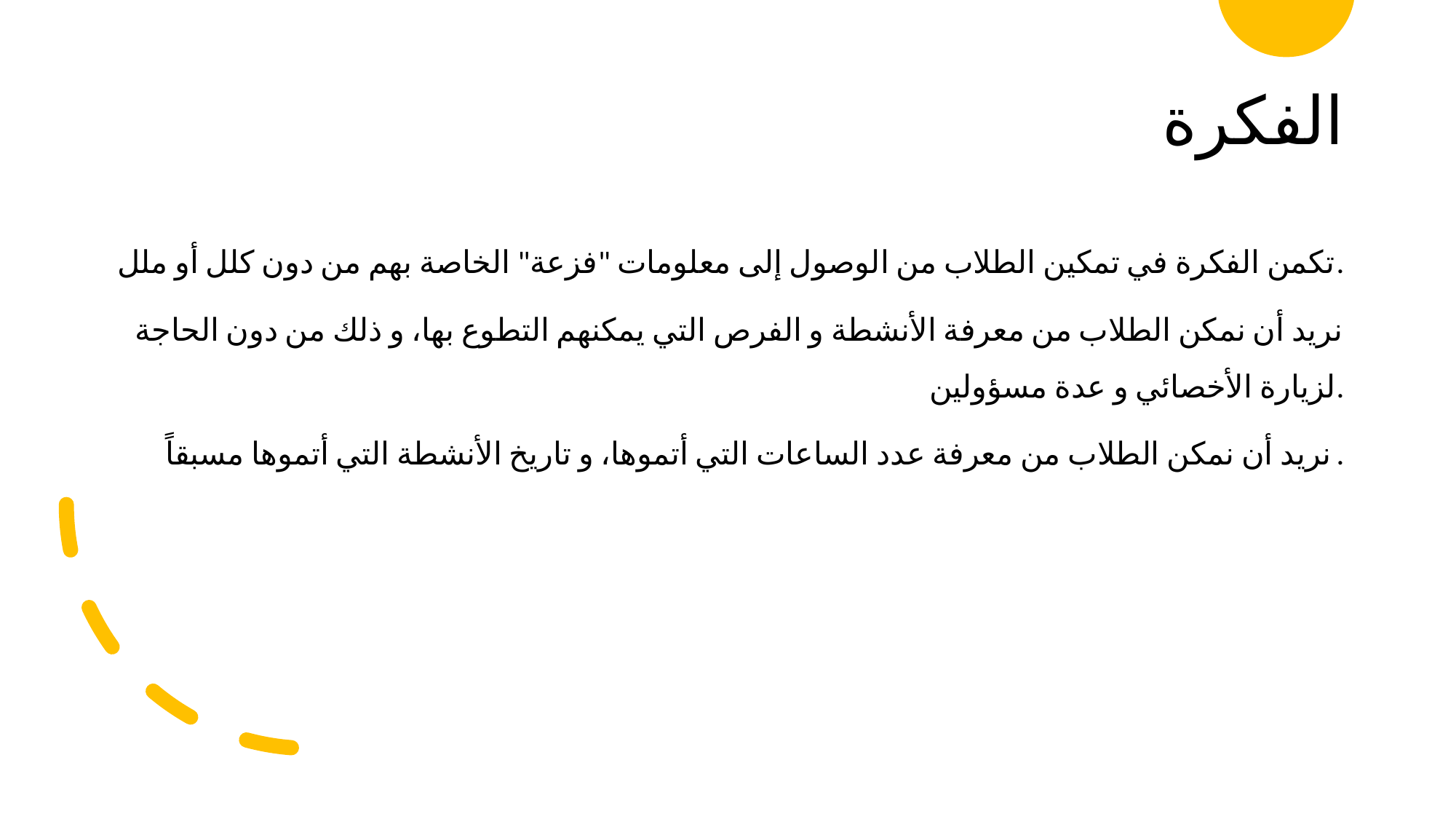

# الفكرة
تكمن الفكرة في تمكين الطلاب من الوصول إلى معلومات "فزعة" الخاصة بهم من دون كلل أو ملل.
نريد أن نمكن الطلاب من معرفة الأنشطة و الفرص التي يمكنهم التطوع بها، و ذلك من دون الحاجة لزيارة الأخصائي و عدة مسؤولين.
نريد أن نمكن الطلاب من معرفة عدد الساعات التي أتموها، و تاريخ الأنشطة التي أتموها مسبقاً.